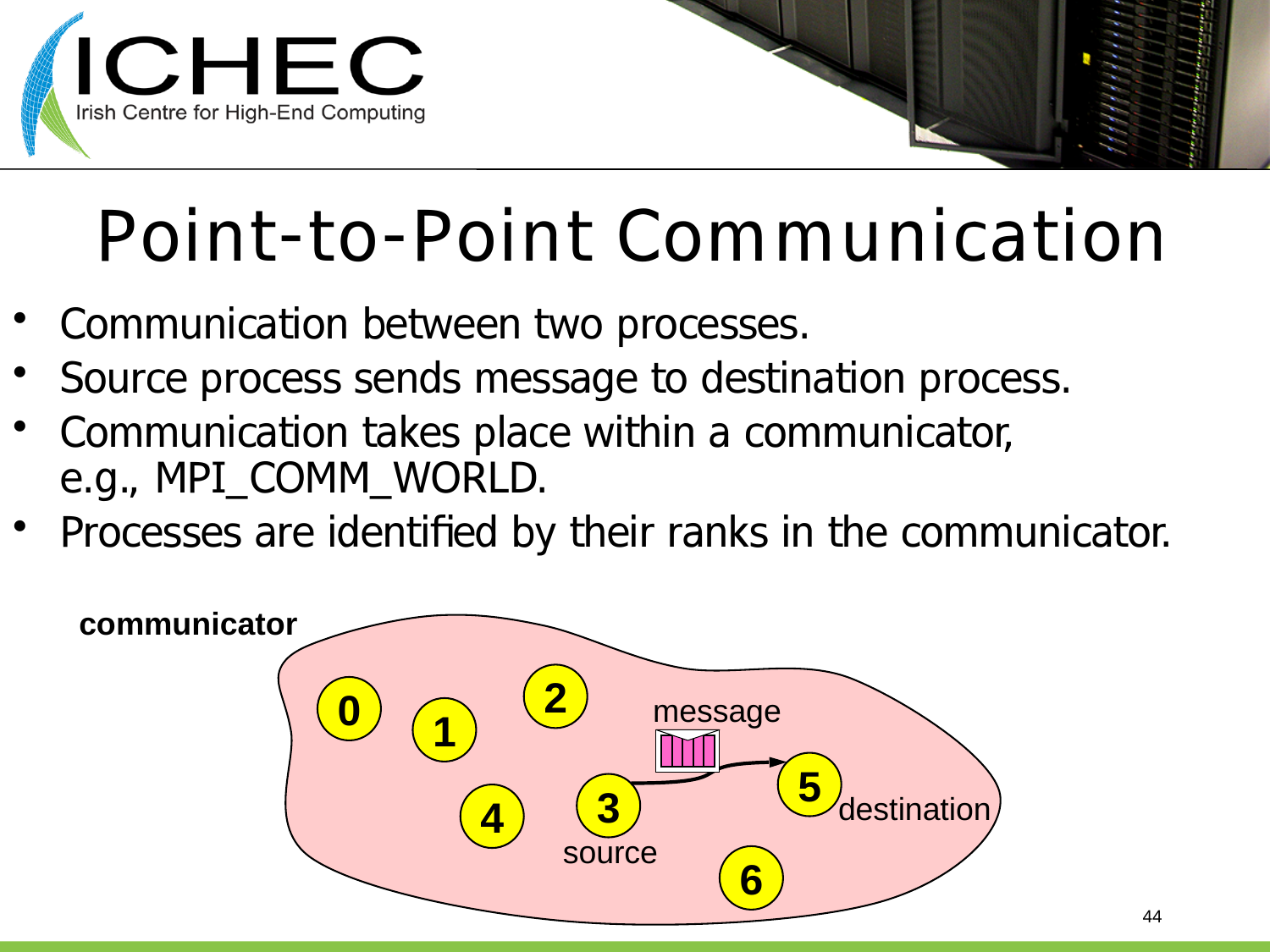

# Point-to-Point Communication
Communication between two processes.
Source process sends message to destination process.
Communication takes place within a communicator,
e.g., MPI_COMM_WORLD.
Processes are identified by their ranks in the communicator.
communicator

2
0
message
1

5
3
destination
4
source
6
MPI Course
44